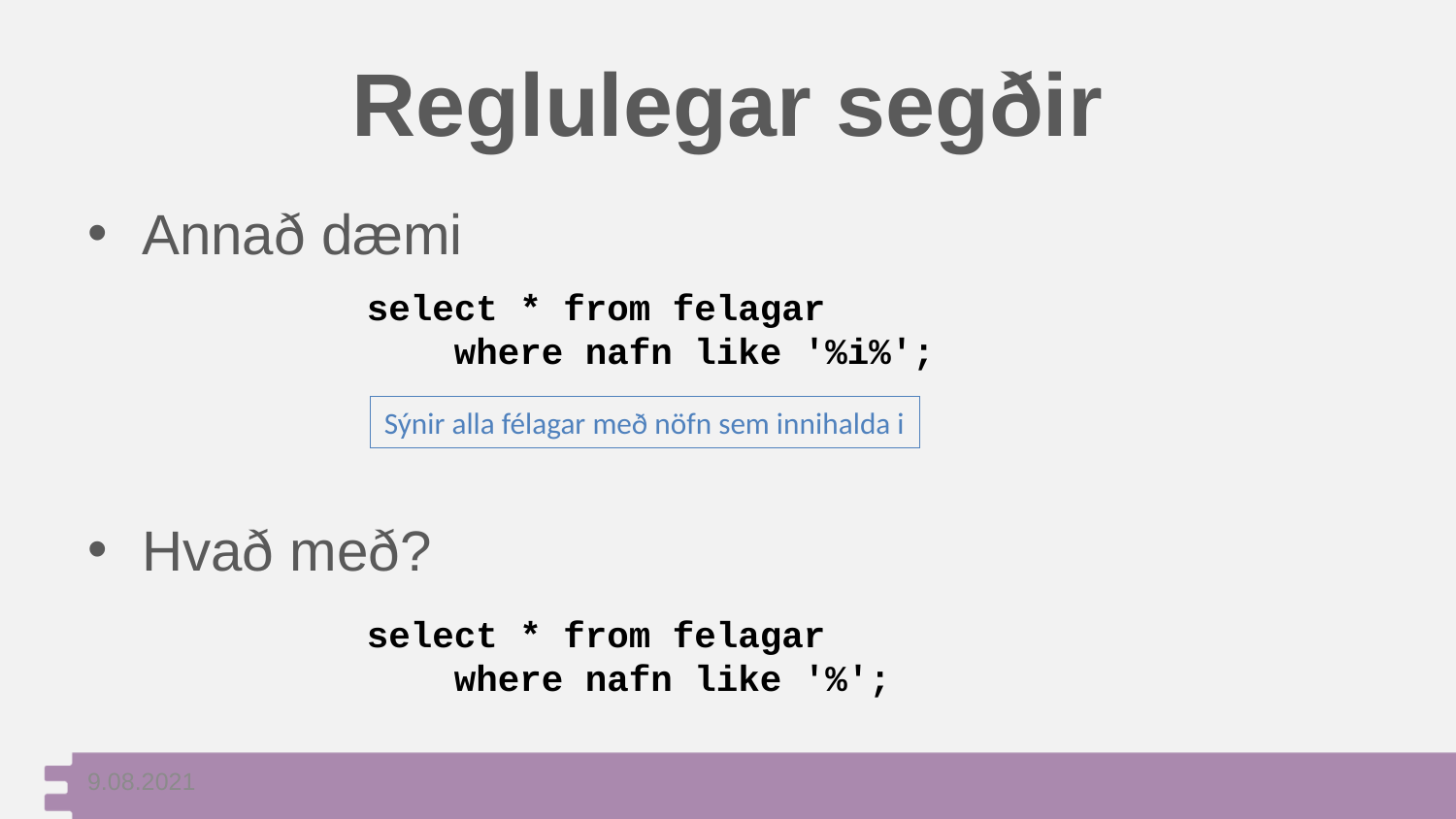

# Reglulegar segðir
Annað dæmi

Hvað með?
select * from felagar
    where nafn like '%i%';
Sýnir alla félagar með nöfn sem innihalda i
select * from felagar
    where nafn like '%';
9.08.2021